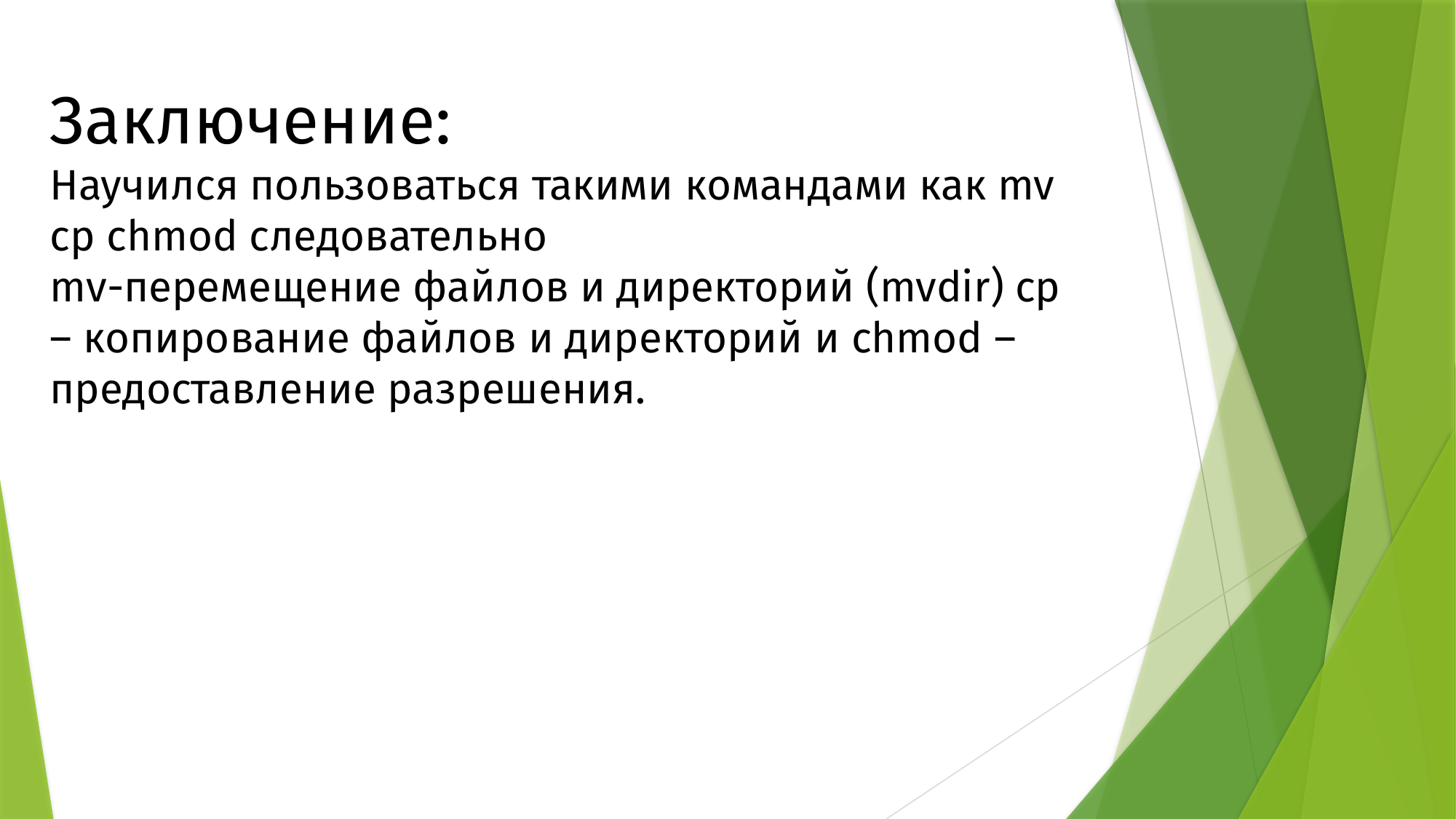

Заключение:
Научился пользоваться такими командами как mv cp chmod следовательно
mv-перемещение файлов и директорий (mvdir) cp – копирование файлов и директорий и chmod – предоставление разрешения.